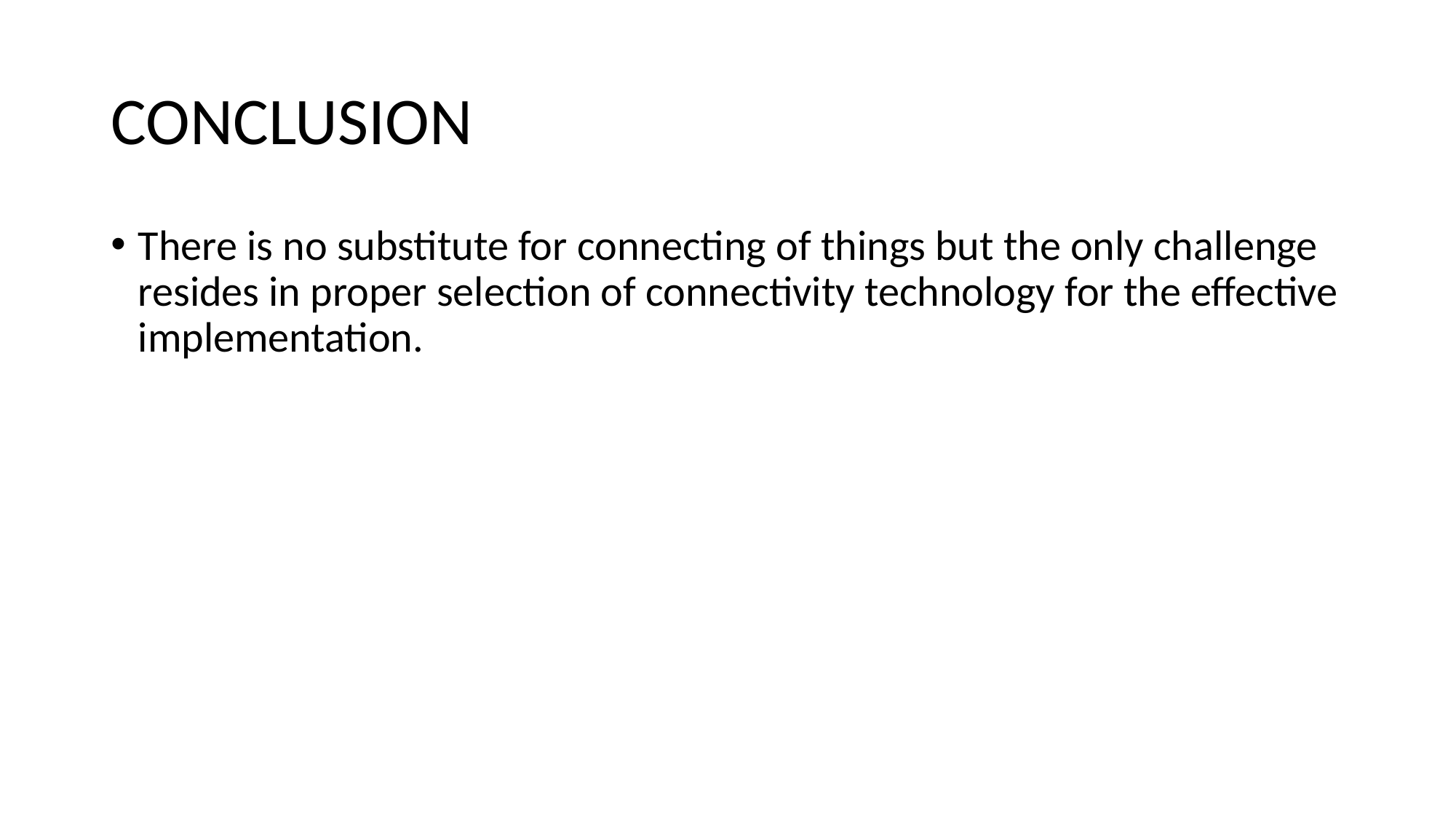

# CONCLUSION
There is no substitute for connecting of things but the only challenge resides in proper selection of connectivity technology for the effective implementation.